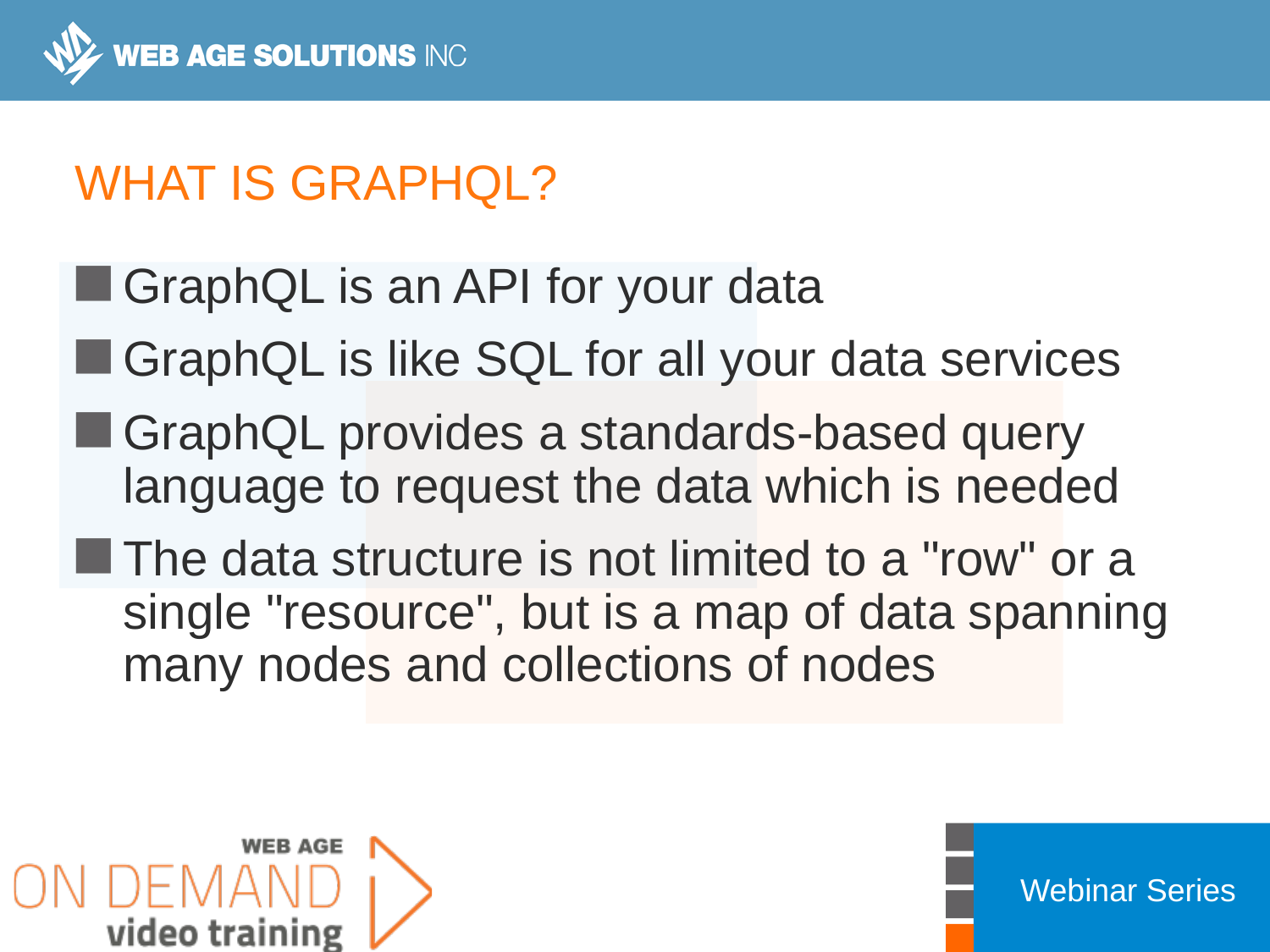

# What is graphql?
GraphQL is an API for your data
GraphQL is like SQL for all your data services
GraphQL provides a standards-based query language to request the data which is needed
The data structure is not limited to a "row" or a single "resource", but is a map of data spanning many nodes and collections of nodes